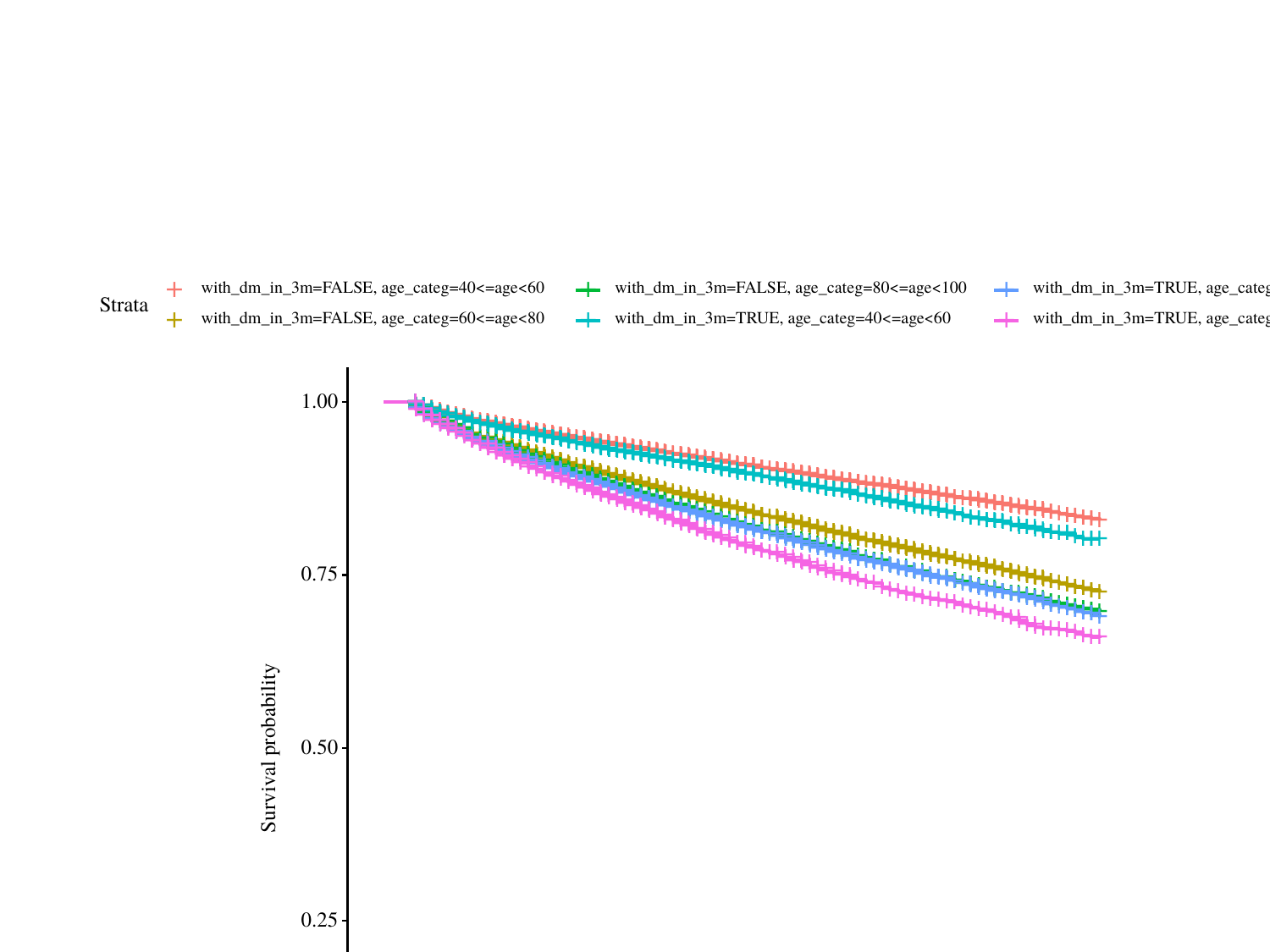

#

with_dm_in_3m=FALSE, age_categ=40<=age<60
with_dm_in_3m=FALSE, age_categ=80<=age<100
with_dm_in_3m=TRUE, age_categ=60<=age<80
+
+
+

Strata
with_dm_in_3m=FALSE, age_categ=60<=age<80
with_dm_in_3m=TRUE, age_categ=40<=age<60
with_dm_in_3m=TRUE, age_categ=80<=age<100
+
+
+

+
1.00
+
+
+
+
+
+
+
+
+
+
+
+
+
+
+
+
+
+
+
+
+
+
+
+
+
+
+
+
+
+
+
+
+
+
+
+
+
+
+
+
+
+
+
+
+

+
+
+
+
+
+
+
+
+
+
+
+
+
+
+
+
+
+
+
+
+
+
+
+
+
+
+
+
+
+
+
+
+
+
+
+
+
+
+
+
+
+
+
+
+
+
+
+
+
+
+
+
+
+
+
+
+
+
+
+
+
+
+
+
+
+
+
+
+
+
+
+
+
+
+
+
+
+
+
+
+
+
+
+
+
+
+
+
+
+
+
+
+
+
+
+
+
+
+
+
+
+
+
+
+
+
+
+
+
+
+
+
+
+
+
+
+
+
+
+
+
+
+
+
+
+
+
+
+
+
+
+
+
+
+
+
+
+
+
+
+
+
+
+
+
+
+
+
+
+
+
+
+
+
+
+
+
+
+
+
+
+
+
+
+
+
+
+
+
+
+
+
+
+
+
+
+
+
+
+
+
+
+
+
+
+
+
+
+
+
+
+
+
+
+
+
+
+
+
+
+
+
+
+
+
+
+
+
+
+
+
+
+
+
+
+
+
+
+
+
+
+
+
+
+
+
+
+
+
+
+
+
+
+
+
+
+
+
+
+
+
+
+
+
+
+
+
+
+
+
+
+
+
+
+
+
+
+
+
+
+
+
+
+
+
+
+
+
+
+
+
+
+
+
+
+
+
+
+
+
+
+
+
+
+
+
+
+
+
+
+
+
+
+
+
+
+
+
+
+
+
+
+
+
+
+
+
+
+
+
+
+
+
+
+
+
+
+
+
+
+
+
+
+
+
+
+
+
+
+
+
+
+
+
+
+
+
+
+
+
+
+
+
+
+
+
+
+
+
+
+
+
+
+
+
+
+
+
+
+
+
+
+
+
+
+
+
+
+
+
+
+
+
+
+
+
+
+
+
+
+
+
+
+
+
+
+
+
+
+
+
+
+
+
+
+
+
+
+
+
+
+
+
+
+
+
+
+
+
+
+
+
+
+
+
+
+
+
+
+
+
+
+
+
+
+
+
+
+
+
+
+
+
+
+
+
+
+
+
+
+
+
+
+
+
+
+
+
+
+
+
+
+
+
+
+
+
+
+
+
+
+
+
+
+
+
+
+
+
+
+
+
+
+
+
+
+
+
+
+
+
+
+
+
+
+
+
+
+
+
+
+
+
+
+
+
+
+
+
+
+
+
+
+
+
+
+
+
+
+
+
+
+
+
+
+
+
+
+
+
+
+
+
+
+
+
+
+
+
+
+
+
+
+
+
+
+
+
+
+
+
+
+
+
+
+
+
+
+
+
+
+
+
+
+
+
+
+
+
+
+
+
+
+
+
+
+
+
+
+
+
+
+
+
+
+
+
+
+
+
+
+
+
+
+
+
+
+
+
+
+
+
+
+
+
+
+
+
+
+
+
+
+
+
+
+
+
+
+
+
+
+
+
+
+
+
+
+
+
+
+
+
+
+
+
+
+
+
+
+
+
+
+
+
+
+
+
+
+
+
+
+
+
+
+
+
+
+
+
+
+
+
+
+
+
+
+
+
+
+
+
+
+
+
+
+
+
+
+
+
+
+
+
+
+
+
+
+
+
+
+
+
+
+
+
+
+
+
+
+
+
+
+
+
+
+
+
+
+
+
+
+
+
+
+
+
+
+
+
+
+
+
+
+
+
+
+
+
+
+
+
+
+
+
+
+
+
+
+
+
+
+
+
+
+
+
+
+
+
+
+
+
+
+
+
+
+
+
+
+
+
+
+
+
+
+
+
+
+
+
+
+
+
+
+
+
+
+
+
+
+
+
+
+
+
+
+
+
+
+
+
+
+
+
+
+
+
+
+
+
+
+
+
+
+
+
+
+
+
+
+
+
+
+
+
+
+
+
+
+
+
+
+
+
+
+
+
+
+
+
+
+
+
+
+
+
+
+
+
+
+
+
+
+
+
+
+
+
+
+
+
+
+
+
+
+
+
+
+
+
+
+
+
+
+
+
+
+
+
+
+
+
+
+
+
+
+
+
+
+
+
+
+
+
+
+
+
+
+
+
+
+
+
+
+
+
+
+
+
+
+
+
+
+
+
+
+
+
+
+
+
+
+
+
+
+
+
+
+
+
+
+
+
+
+
+
+
+
+
+
+
+
+
+
+
+
+
+
+
+
+
+
+
+
+
+
+
+
+
+
+
+
+
+
+
+
+
+
+
+
+
+
+
+
+
+
+
+
+
+
+
+
+
+
+
+
+
+
+
+
+
+
+
+
+
+
+
+
+
+
+
+
+
+
+
+
+
+
+
+
+
+
+
+
+
+
+
+
+
+
+
+
+
+
+
+
+
+
+
+
+
+
+
+
+
+
+
+
+
+
+
+
+
+
+
+
+
+
+
+
+
+
+
+
+
+
+
+
+
+
+
+
+
+
+
+
+
+
+
+
+
+
+
+
+
+
+
+
+
+
+
+
+
+
+
+
+
+
+
+
+
+
+
+
+
+
+
+
+
+
+
+
+
+
+
+
+
+
+
+
+
+
+
+
+
+
+
+
+
+
+
+
+
+
+
+
+
+
+
+
+
+
+
+
+
+
+
+
+
+
+
+
+
+
+
+
+
+
+
+
+
+
+
+
+
+
+
+
+
+
+
+
+
+
+
+
+
+
+
+
+
+
+
+
+
+
+
+
+
+
+
+
+
+
+
+
+
+
+
+
+
+
+
+
+
+
+
+
+
+
+
+
+
+
+
+
+
+
+
+
+
+
+
+
+
+
+
+
+
+
+
+
+
+
+
+
+
+
+
+
+
+
+
+
+
+
+
+
+
+
+
+
+
+
+
+
+
+
+
+
+
+
+
+
+
+
+
+
+
+
+
+
+
+
+
+
+
+
+
+
+
+
+
+
+
+
+
+
+
+
+
+
+
+
+
+
+
+
+
+
+
+
+
+
+
+
+
+
+
+
+
+
+
+
+
+
+
+
+
+
+
+
+
+
+
+
+
+
+
+
+
+
+
+
+
+
+
+
+
+
+
+
+
+
+
+
+
+
+
+
+
+
+
+
+
+
+
+
+
+
+
+
+
+
+
+
+
+
+
+
+
+
+
+
+
+
+
+
+
+
+
+
+
+
+
+
+
+
+
+
+
+
+
+
+
+
+
+
+
+
+
+
+
+
+
+
+
+
+
+
+
+
+
+
+
+
+
+
+
+
+
+
+
+
+
+
+
+
+
+
+
+
+
+
+
+
+
+
+
+
+
+
+
+
+
+
+
+
+
+
+
+
+
+
+
+
+
+
+
+
+
+
+
+
+
+
+
+
+
+
+
+
+
+
+
+
+
+
+
+
+
+
+
+
+
+
+
+
+
+
+
+
+
+
+
+
+
+
+
+
+
+
+
+
+
+
+
+
+
+
+
+
+
+
+
+
+
+
+
+
+
+
+
+
+
+
+
+
+
+
+
+
+
+
+
+
+
+
+
+
+
+
+
+
+
+
+
+
+
+
+
0.75
+
+
+
+
+
+
+
+
+
+
+
+
+
+
+
+
+
+
+
+
+
+
+
+
+
+
+
+
+
+
+
+
+
+
+
+

+
+
+
+
+
+
+
+
+
+
+
+
+
+
+
+
+
+
+
+
+
+
+
+
+
+
+
+
+
+
+
+
+
+
+
+
+
+
+
+
+
+
+
+
+
+
+
+
+
+
+
+
+
+
+
+
+
+
+
+
+
+
+
+
+
+
+
+
+
+
+
+
+
+
+
+
+
+
+
+
+
+
+
+
+
+
+
+
+
+
+
+
+
+
+
+
+
+
+
+
+
+
+
+
+
+
+
+
+
+
+
+
+
Survival probability
0.50

0.25

0.00

0
20
40
60
80
Time

Patients at risk

1,578,246
1,113,079
764,764
462,455
78,377
-
3,489,957
2,549,816
1,357,873
552,886
60,404
-
1,250,177
877,098
301,288
45,077
36,020
Strata
-
19,530
13,763
8,986
5,043
605
-
147,518
105,994
50,568
17,608
1,914
-
57,588
41,180
13,441
1,285
1,000
-

0
20
40
60
80
Time